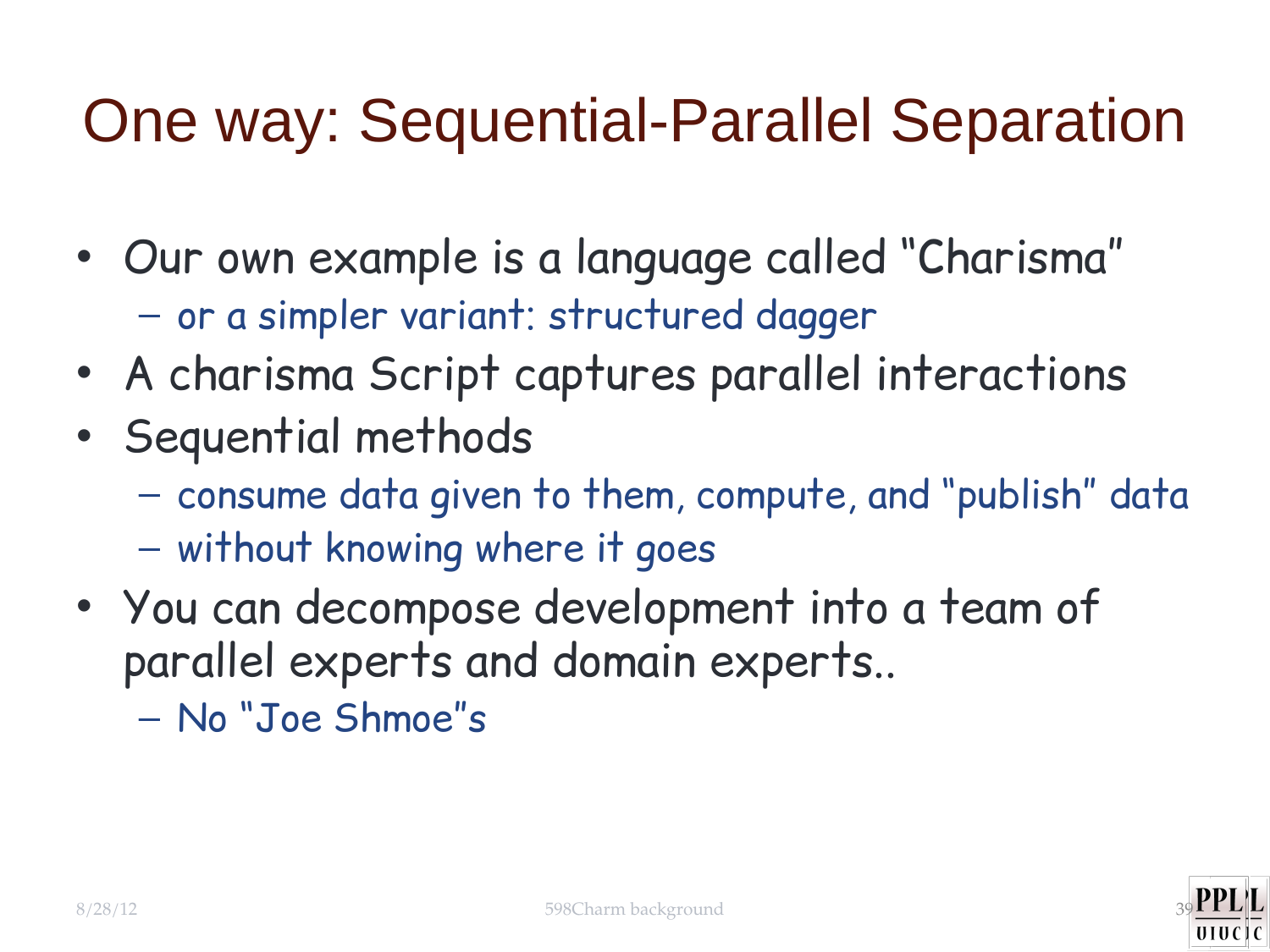

# One way: Sequential-Parallel Separation
Our own example is a language called “Charisma”
or a simpler variant: structured dagger
A charisma Script captures parallel interactions
Sequential methods
consume data given to them, compute, and “publish” data
without knowing where it goes
You can decompose development into a team of parallel experts and domain experts..
No “Joe Shmoe”s

8/28/12
598Charm background
39